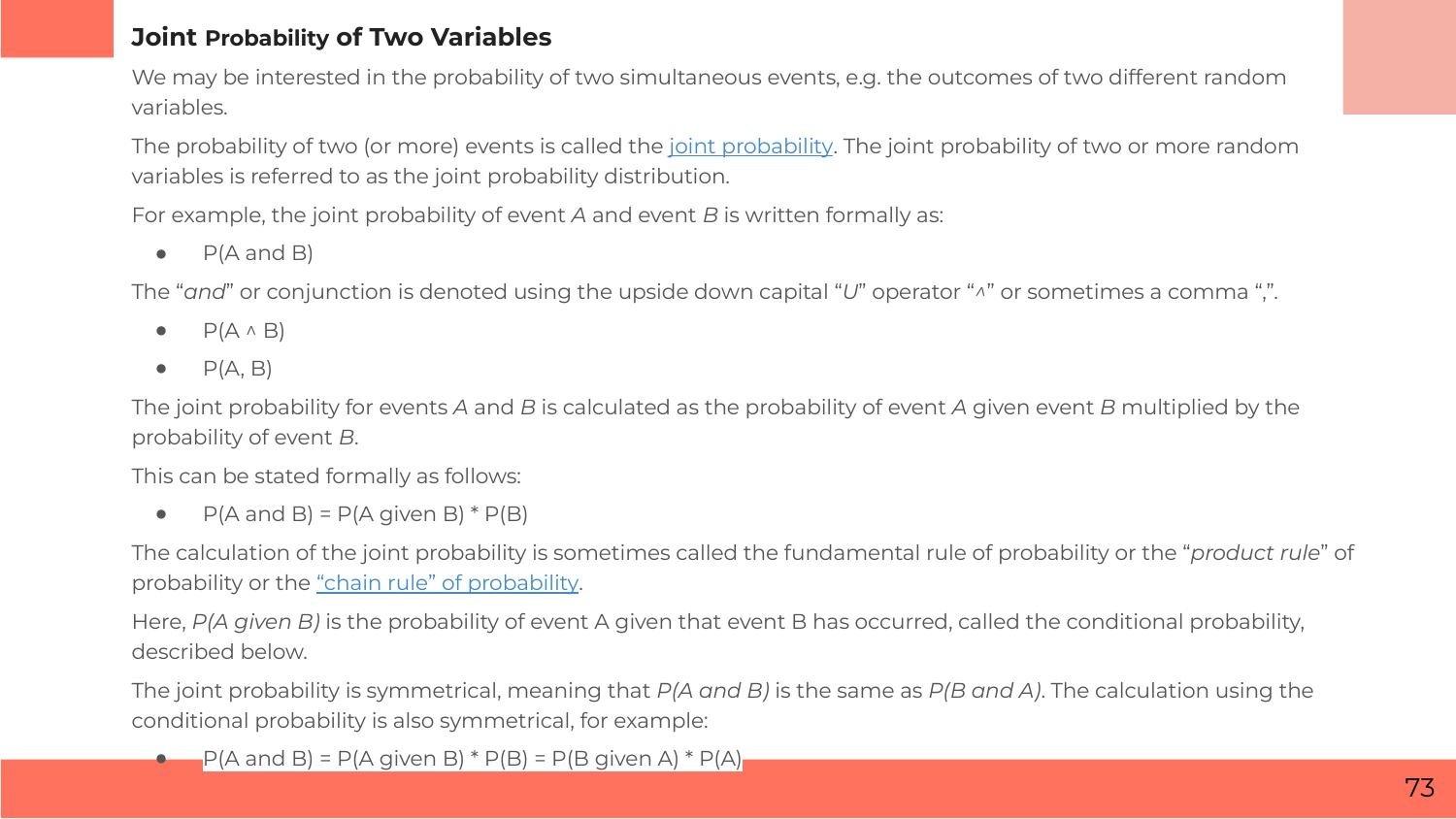

Joint Probability of Two Variables
We may be interested in the probability of two simultaneous events, e.g. the outcomes of two different random variables.
The probability of two (or more) events is called the joint probability. The joint probability of two or more random variables is referred to as the joint probability distribution.
For example, the joint probability of event A and event B is written formally as:
P(A and B)
The “and” or conjunction is denoted using the upside down capital “U” operator “^” or sometimes a comma “,”.
P(A ^ B)
P(A, B)
The joint probability for events A and B is calculated as the probability of event A given event B multiplied by the probability of event B.
This can be stated formally as follows:
P(A and B) = P(A given B) * P(B)
The calculation of the joint probability is sometimes called the fundamental rule of probability or the “product rule” of probability or the “chain rule” of probability.
Here, P(A given B) is the probability of event A given that event B has occurred, called the conditional probability, described below.
The joint probability is symmetrical, meaning that P(A and B) is the same as P(B and A). The calculation using the conditional probability is also symmetrical, for example:
P(A and B) = P(A given B) * P(B) = P(B given A) * P(A)
73